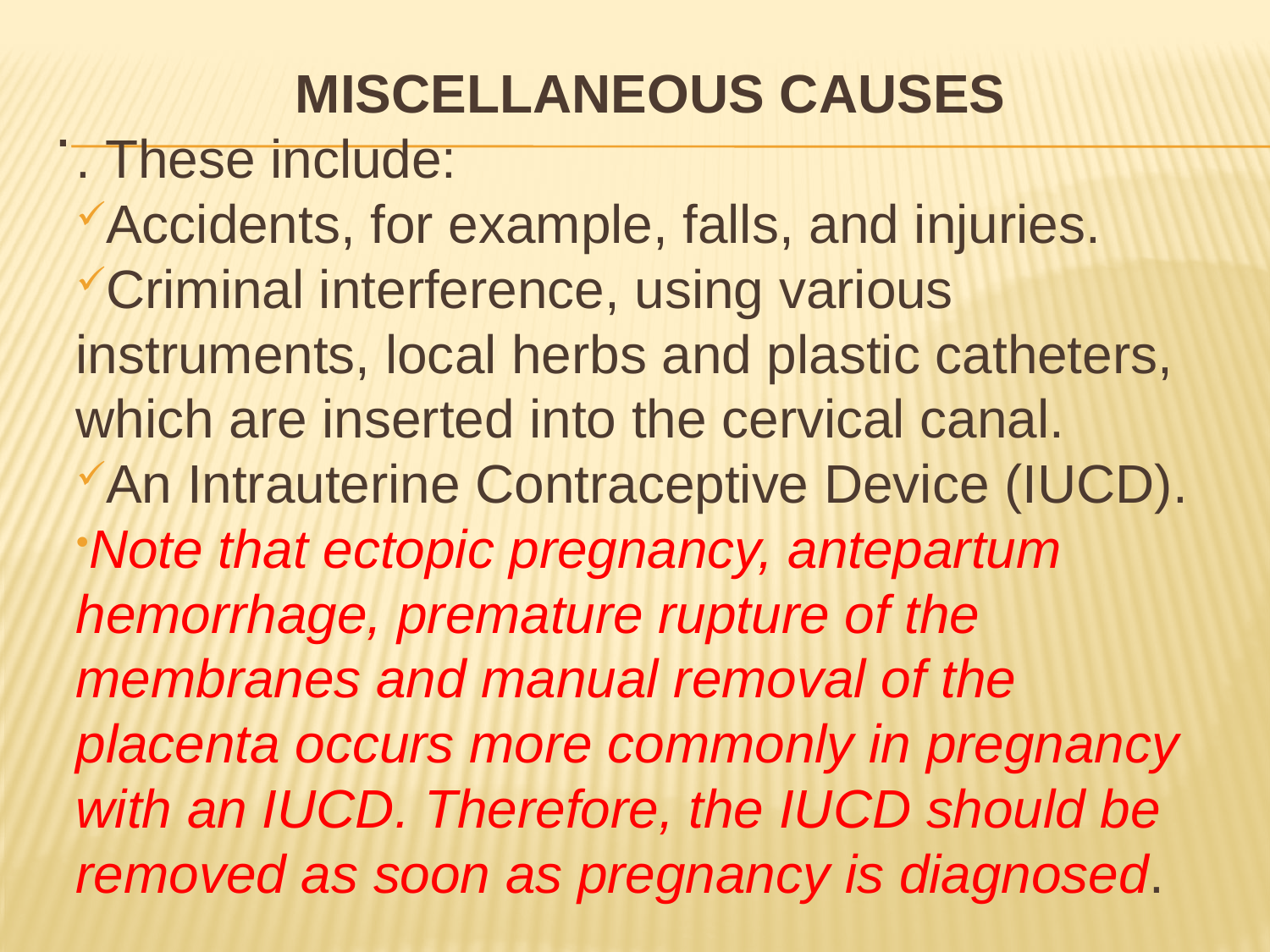

MISCELLANEOUS CAUSES
. These include:
Accidents, for example, falls, and injuries.
Criminal interference, using various instruments, local herbs and plastic catheters, which are inserted into the cervical canal.
An Intrauterine Contraceptive Device (IUCD).
Note that ectopic pregnancy, antepartum hemorrhage, premature rupture of the membranes and manual removal of the placenta occurs more commonly in pregnancy with an IUCD. Therefore, the IUCD should be removed as soon as pregnancy is diagnosed.

# .